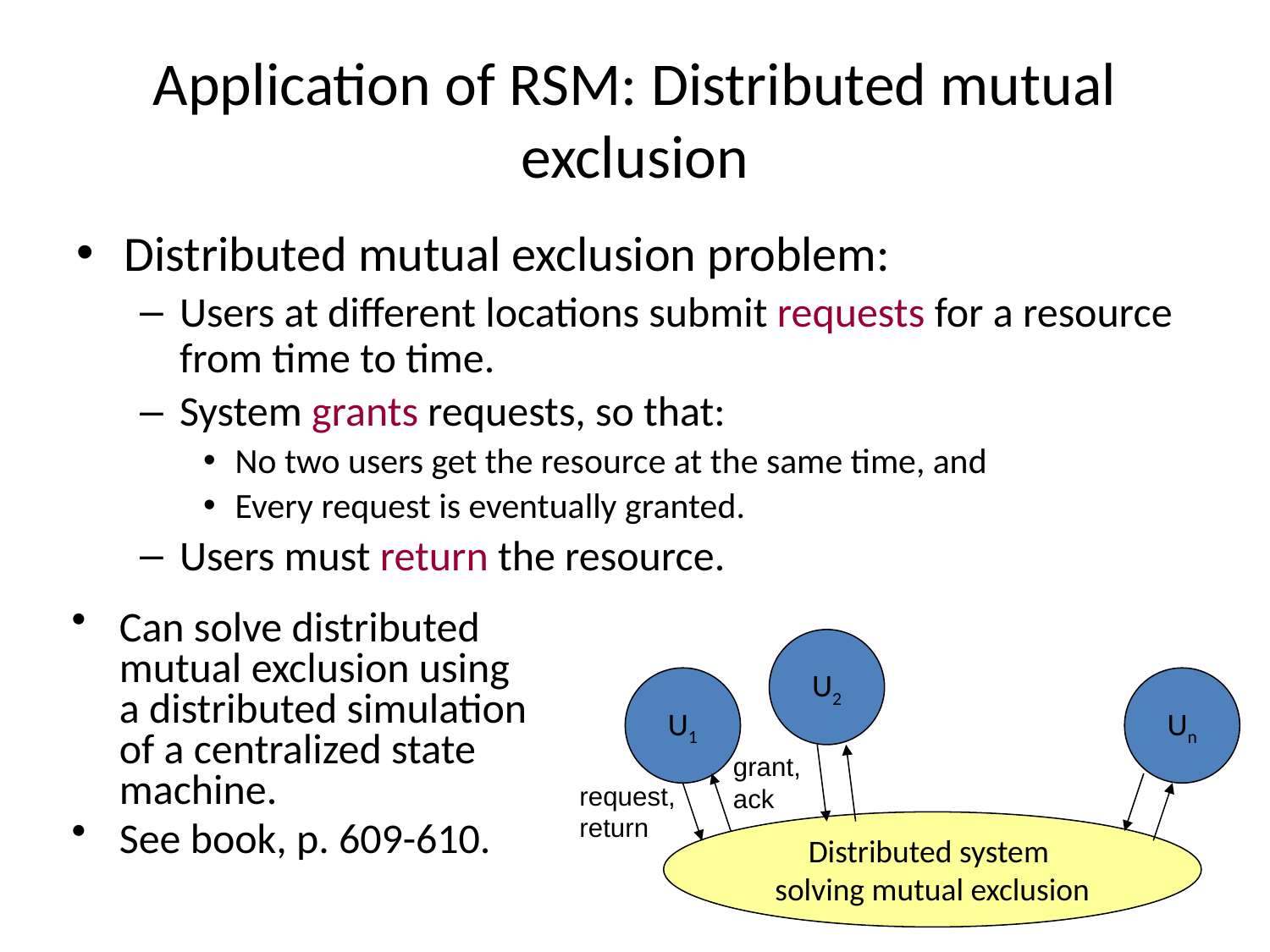

# Application of RSM: Distributed mutual exclusion
Distributed mutual exclusion problem:
Users at different locations submit requests for a resource from time to time.
System grants requests, so that:
No two users get the resource at the same time, and
Every request is eventually granted.
Users must return the resource.
Can solve distributed mutual exclusion using a distributed simulation of a centralized state machine.
See book, p. 609-610.
U2
U1
Un

Distributed system
solving mutual exclusion
grant,
ack
request,
return